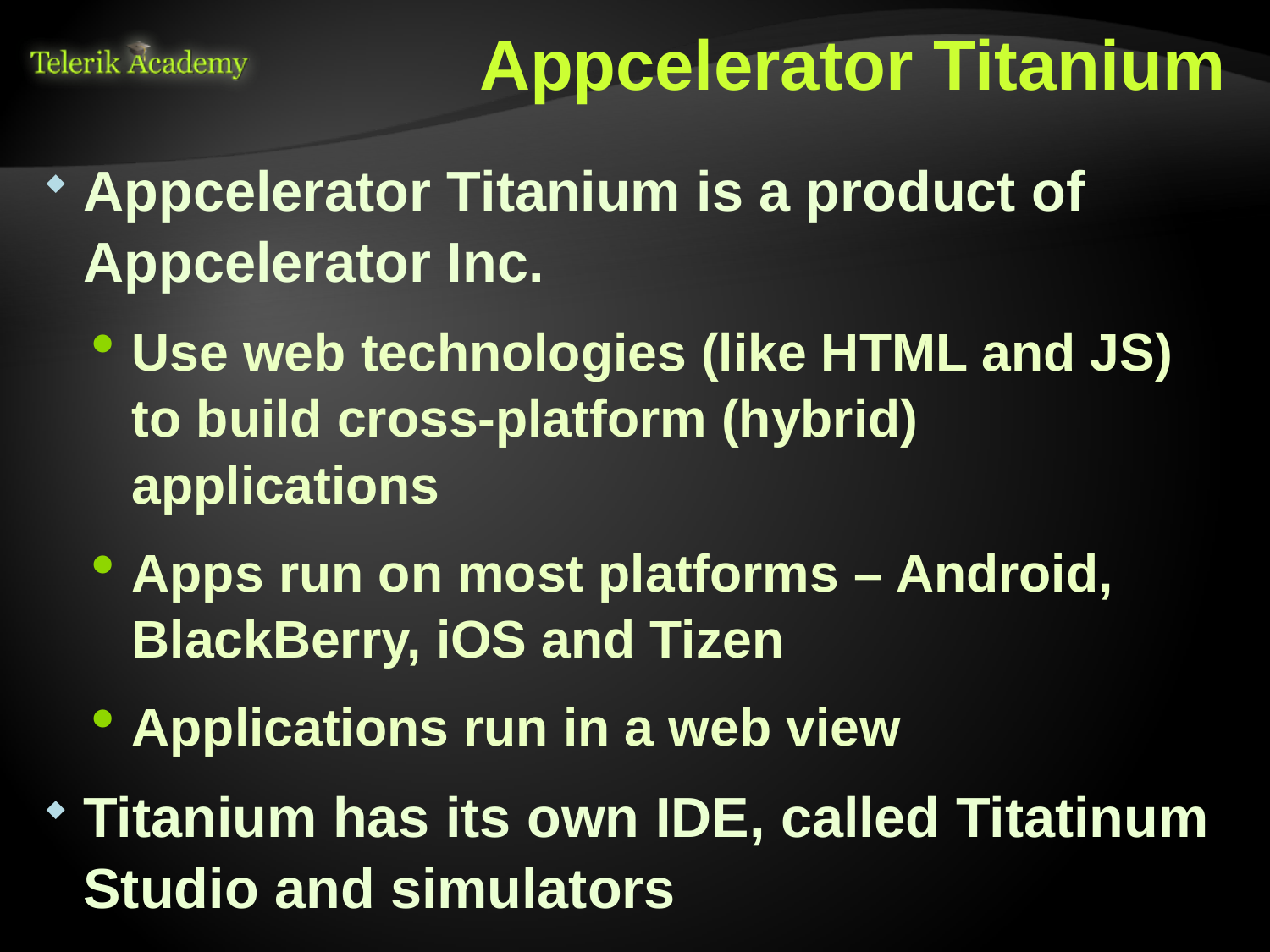

# Appcelerator Titanium
Appcelerator Titanium is a product of Appcelerator Inc.
Use web technologies (like HTML and JS) to build cross-platform (hybrid) applications
Apps run on most platforms – Android, BlackBerry, iOS and Tizen
Applications run in a web view
Titanium has its own IDE, called Titatinum Studio and simulators